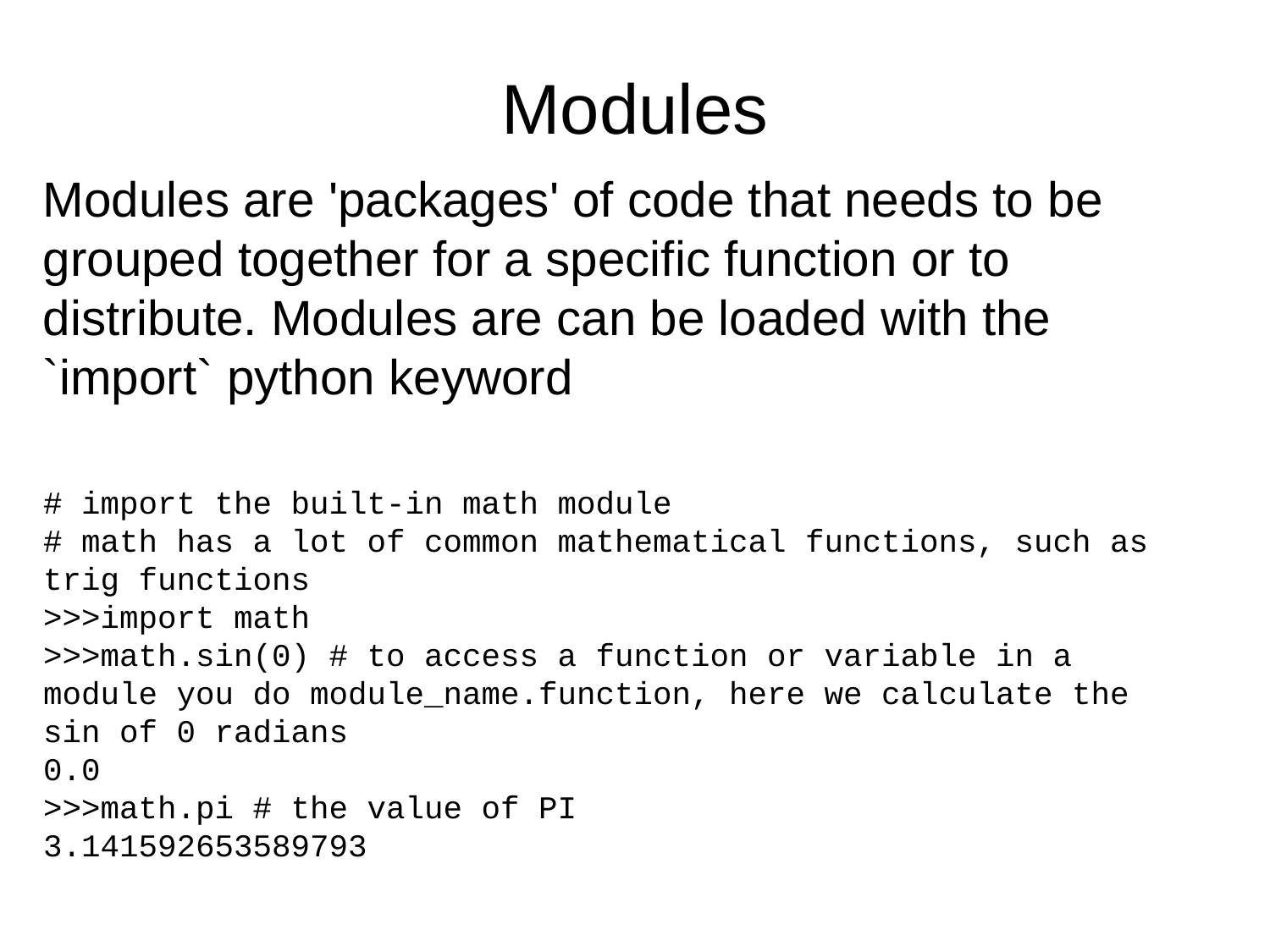

# Modules
Modules are 'packages' of code that needs to be grouped together for a specific function or to distribute. Modules are can be loaded with the `import` python keyword
# import the built-in math module
# math has a lot of common mathematical functions, such as trig functions
>>>import math
>>>math.sin(0) # to access a function or variable in a module you do module_name.function, here we calculate the sin of 0 radians
0.0
>>>math.pi # the value of PI
3.141592653589793